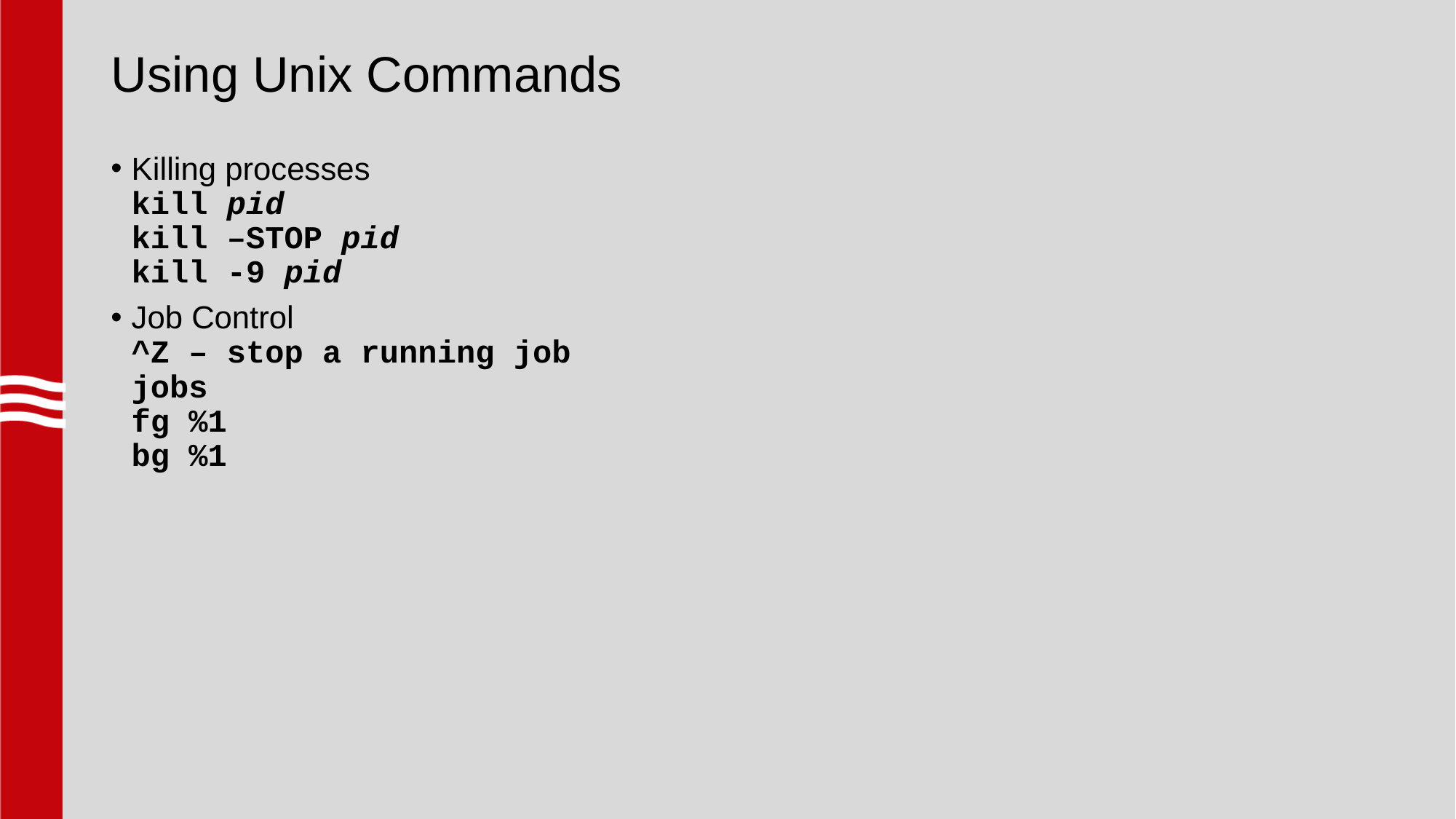

# Using Unix Commands
Killing processes
kill pid
kill –STOP pid
kill -9 pid
Job Control
^Z – stop a running job
jobs
fg %1
bg %1